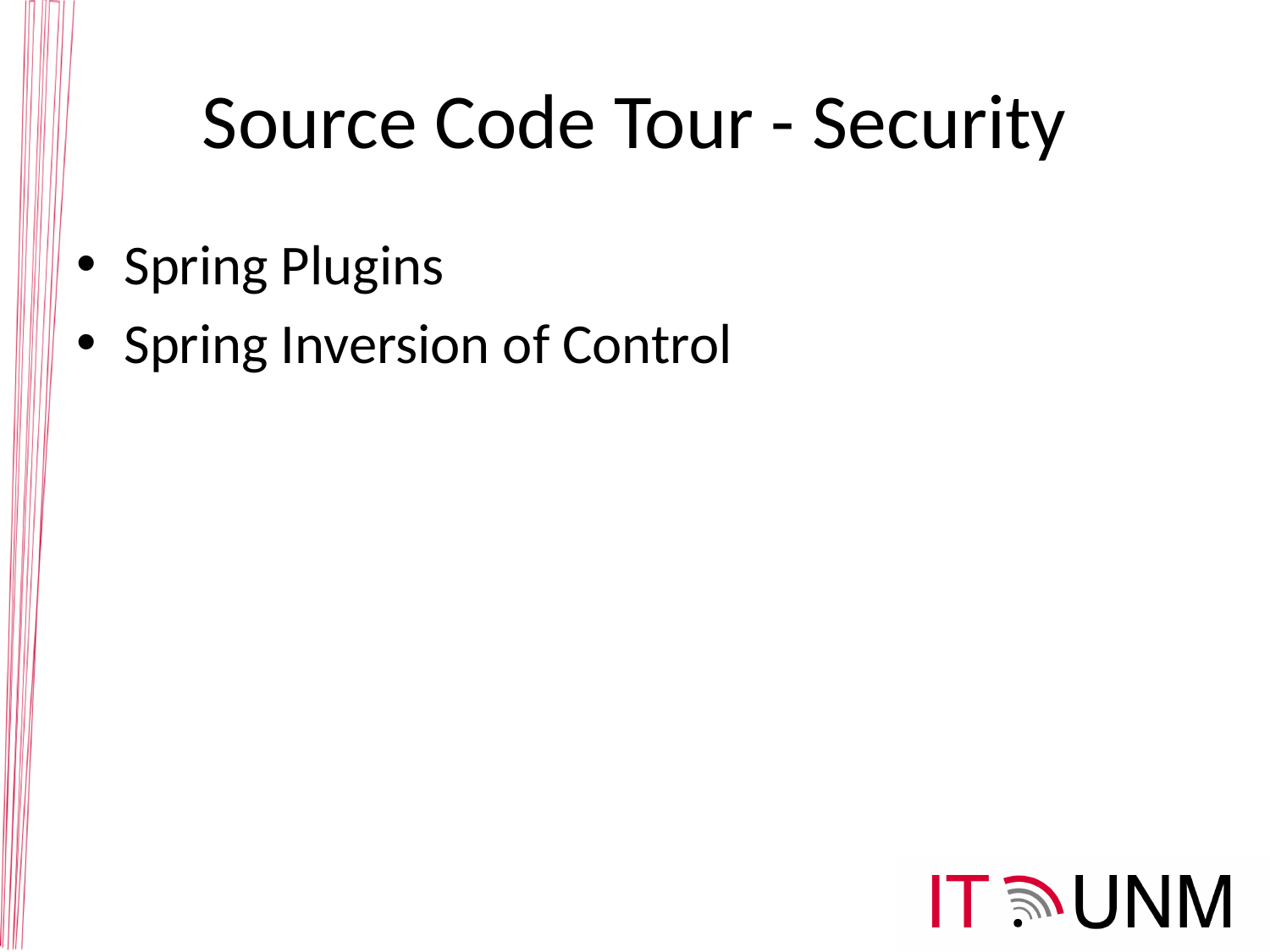

# Source Code Tour - Security
Spring Plugins
Spring Inversion of Control